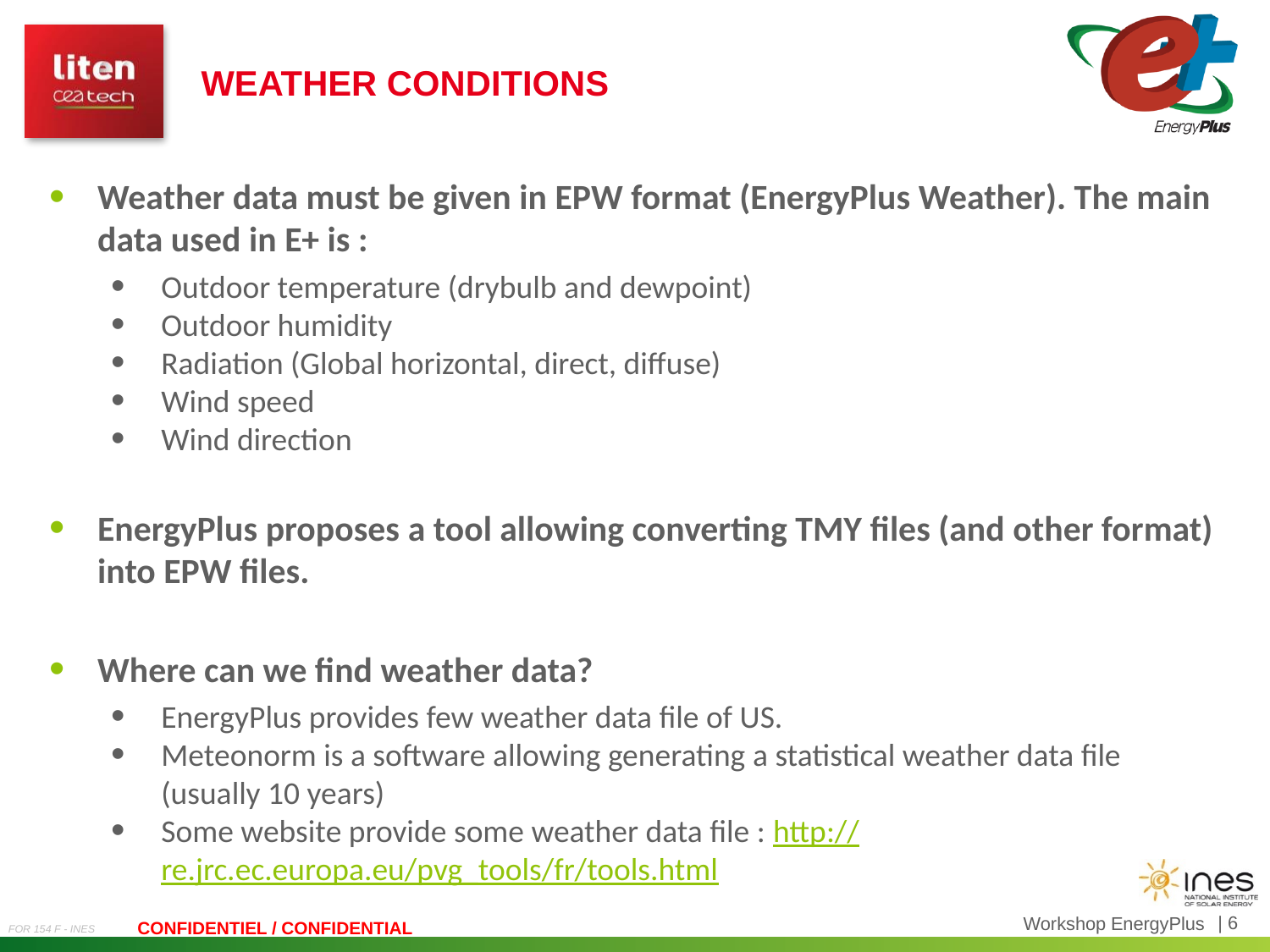

Weather conditions
Weather data must be given in EPW format (EnergyPlus Weather). The main data used in E+ is :
Outdoor temperature (drybulb and dewpoint)
Outdoor humidity
Radiation (Global horizontal, direct, diffuse)
Wind speed
Wind direction

EnergyPlus proposes a tool allowing converting TMY files (and other format) into EPW files.

Where can we find weather data?
EnergyPlus provides few weather data file of US.
Meteonorm is a software allowing generating a statistical weather data file (usually 10 years)
Some website provide some weather data file : http://re.jrc.ec.europa.eu/pvg_tools/fr/tools.html

Workshop EnergyPlus